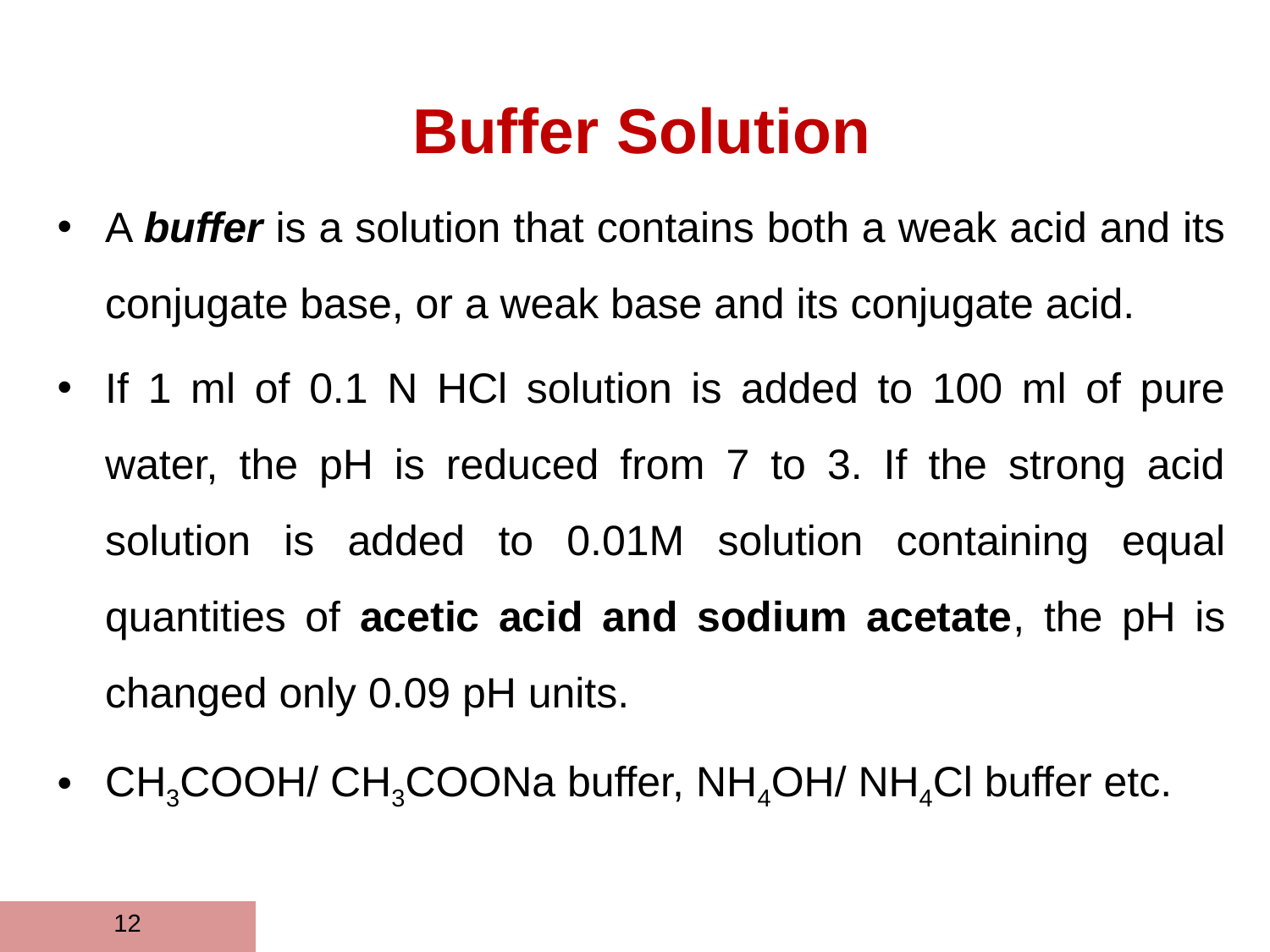

Buffer Solution
A buffer is a solution that contains both a weak acid and its conjugate base, or a weak base and its conjugate acid.
If 1 ml of 0.1 N HCl solution is added to 100 ml of pure water, the pH is reduced from 7 to 3. If the strong acid solution is added to 0.01M solution containing equal quantities of acetic acid and sodium acetate, the pH is changed only 0.09 pH units.
CH3COOH/ CH3COONa buffer, NH4OH/ NH4Cl buffer etc.
12